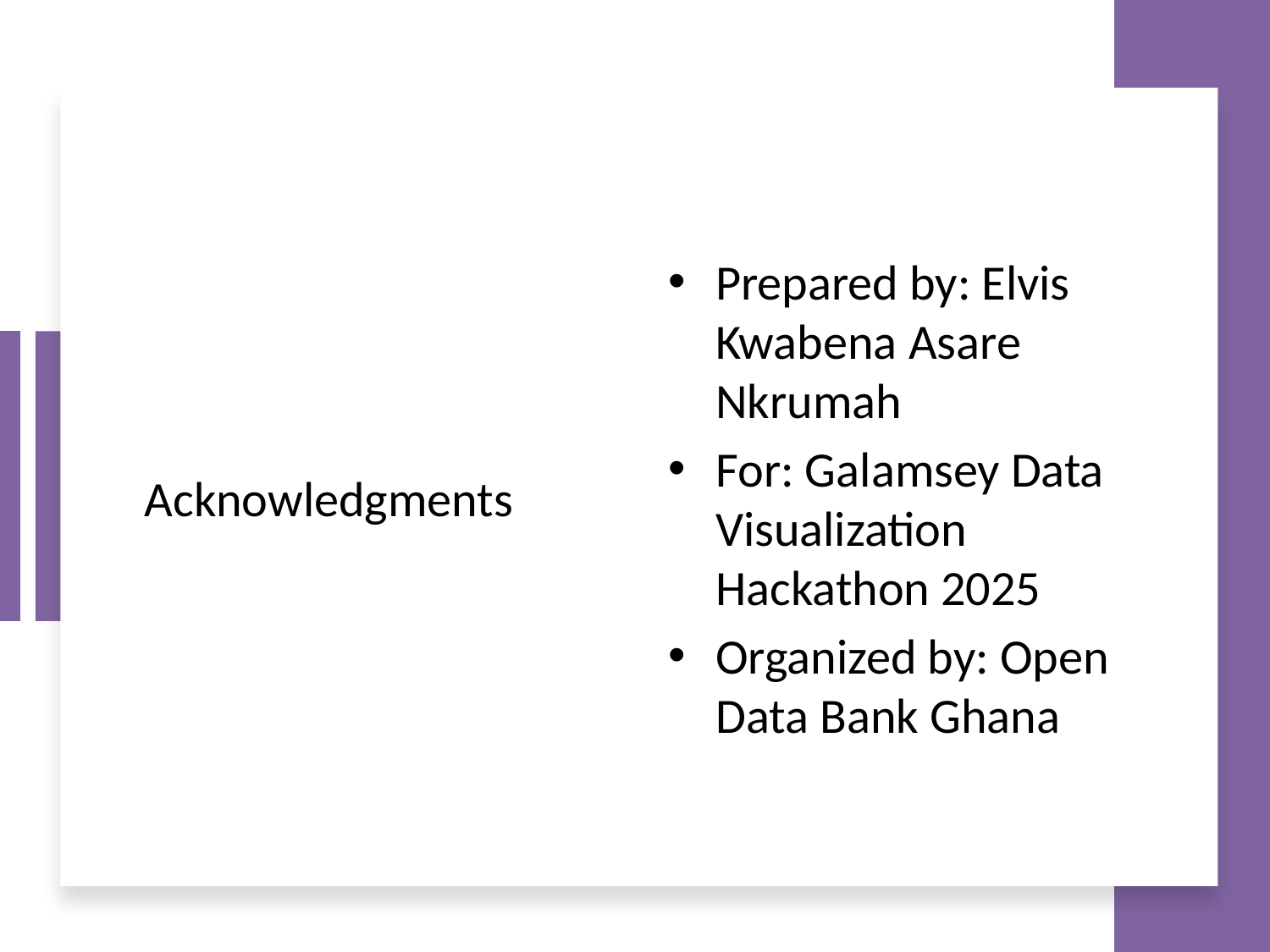

# Acknowledgments
Prepared by: Elvis Kwabena Asare Nkrumah
For: Galamsey Data Visualization Hackathon 2025
Organized by: Open Data Bank Ghana